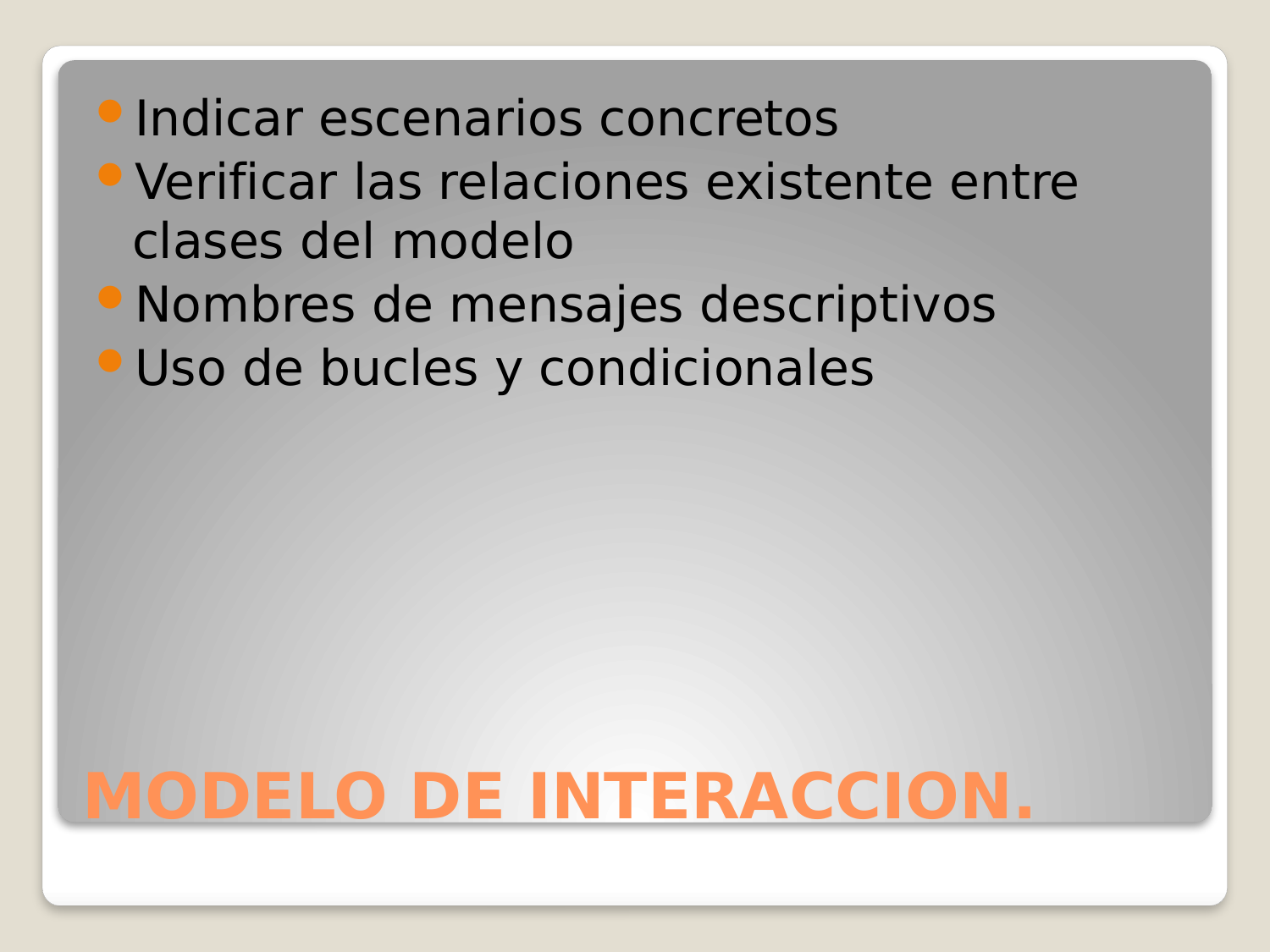

Indicar escenarios concretos
Verificar las relaciones existente entre clases del modelo
Nombres de mensajes descriptivos
Uso de bucles y condicionales

# MODELO DE INTERACCION.